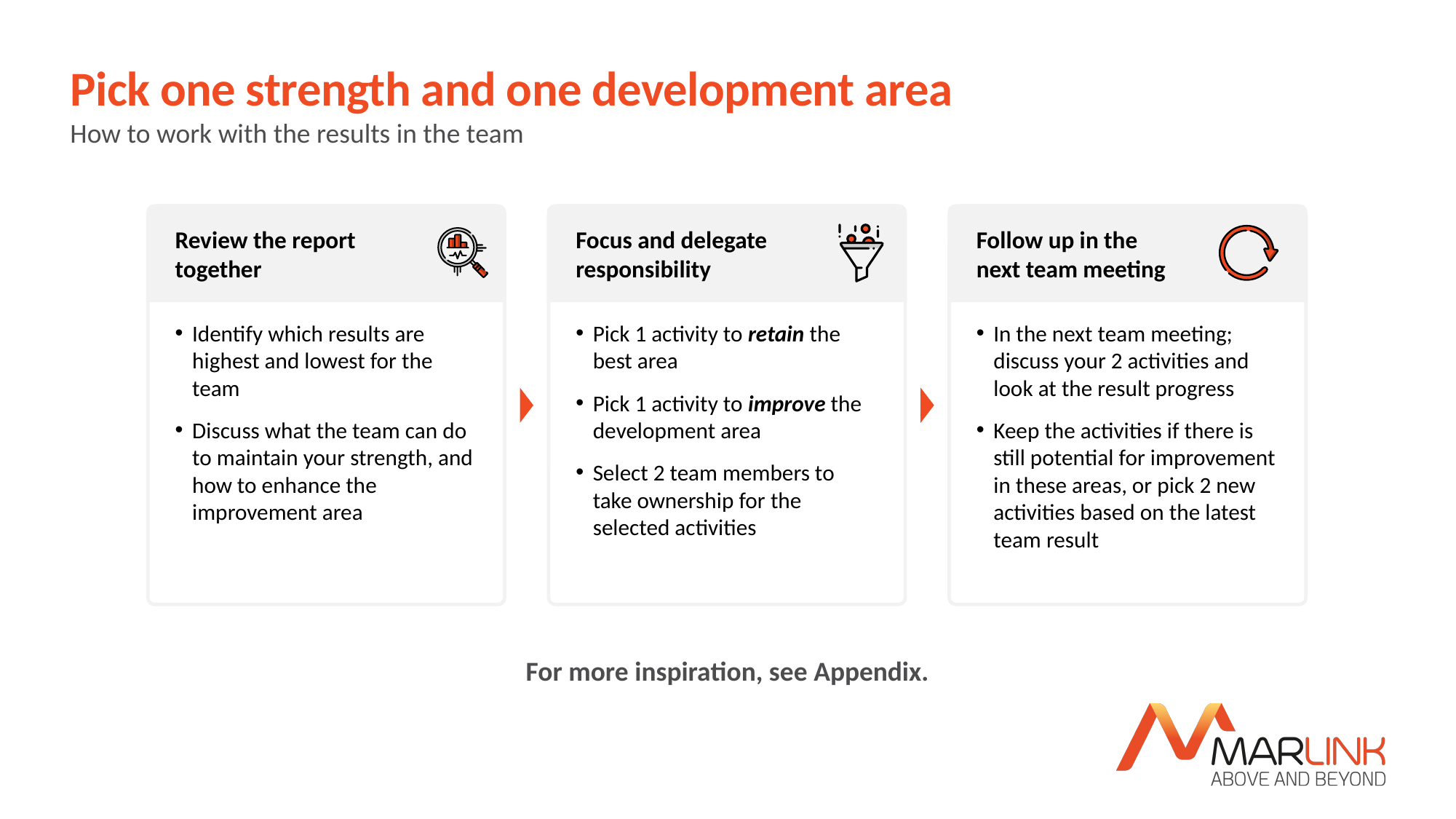

# Pick one strength and one development area
How to work with the results in the team

Review the report
together
Focus and delegate responsibility
Follow up in the
next team meeting

Identify which results are highest and lowest for the team
Discuss what the team can do to maintain your strength, and how to enhance the improvement area
Pick 1 activity to retain the best area
Pick 1 activity to improve the development area
Select 2 team members to take ownership for the selected activities
In the next team meeting; discuss your 2 activities and look at the result progress
Keep the activities if there is still potential for improvement in these areas, or pick 2 new activities based on the latest team result

For more inspiration, see Appendix.